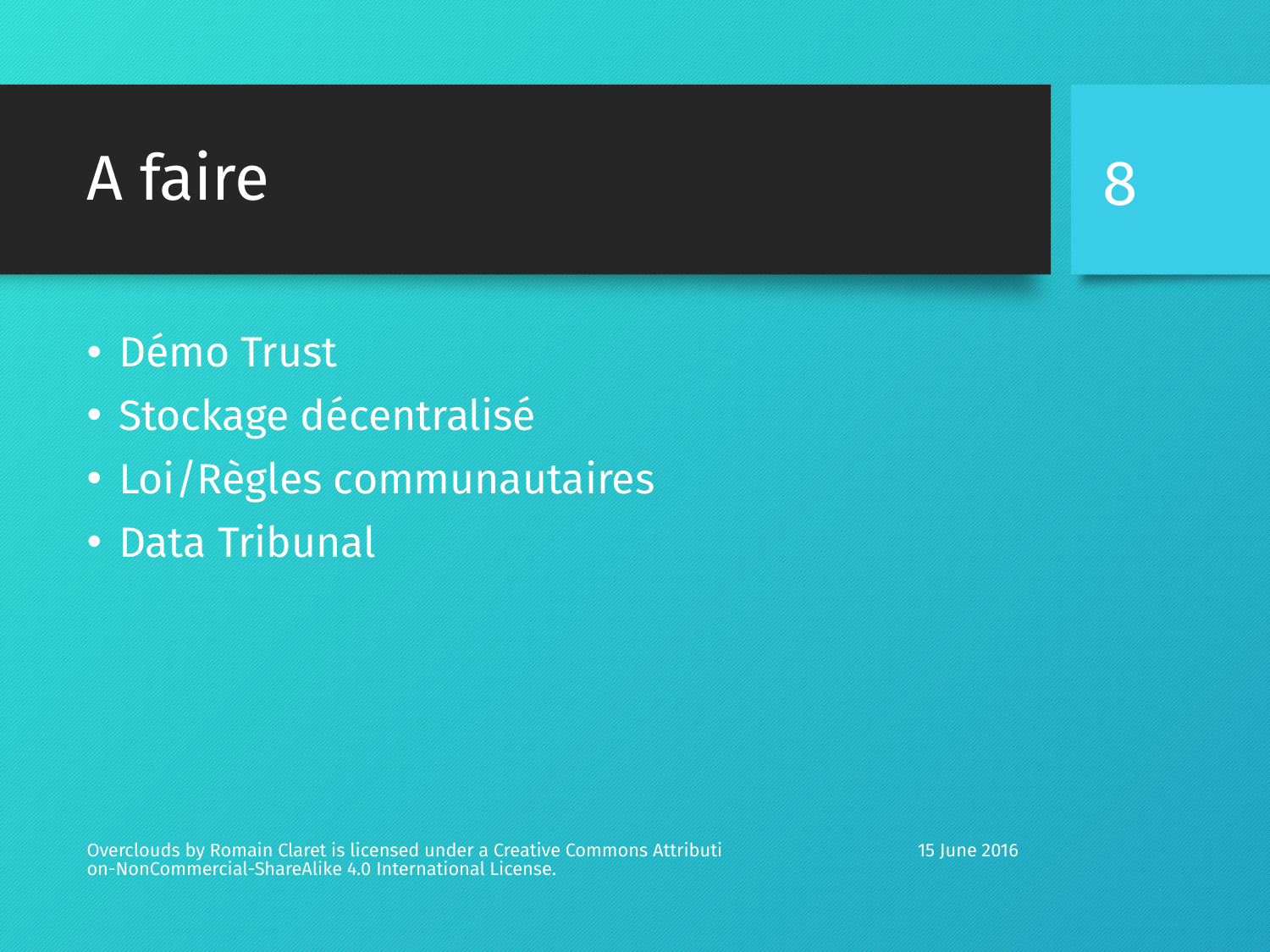

# A faire
8
Démo Trust
Stockage décentralisé
Loi/Règles communautaires
Data Tribunal

15 June 2016
Overclouds by Romain Claret is licensed under a Creative Commons Attribution-NonCommercial-ShareAlike 4.0 International License.